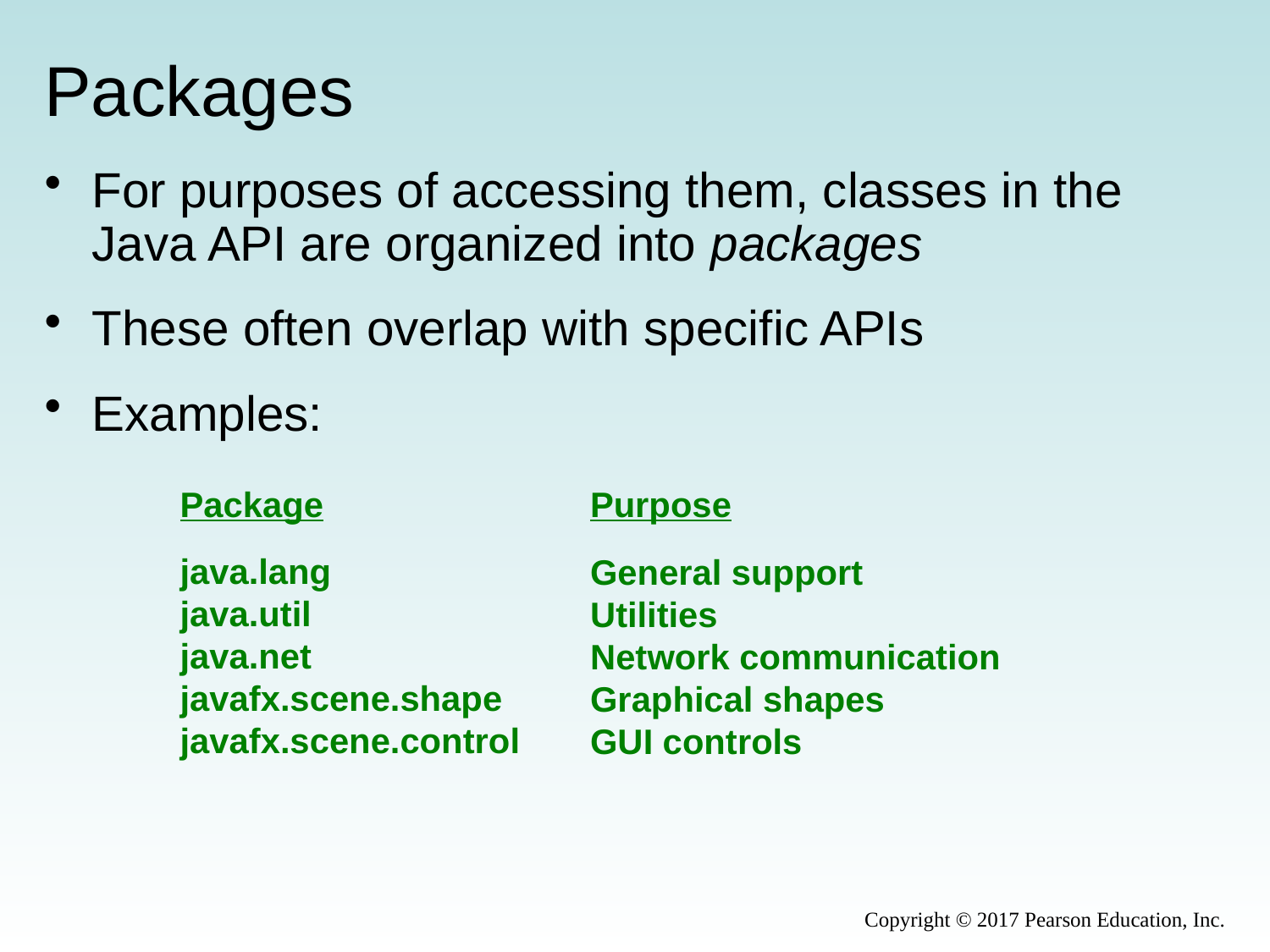

# Packages
For purposes of accessing them, classes in the Java API are organized into packages
These often overlap with specific APIs
Examples:
Package
java.lang
java.util
java.net
javafx.scene.shape
javafx.scene.control
Purpose
General support
Utilities
Network communication
Graphical shapes
GUI controls
Copyright © 2017 Pearson Education, Inc.